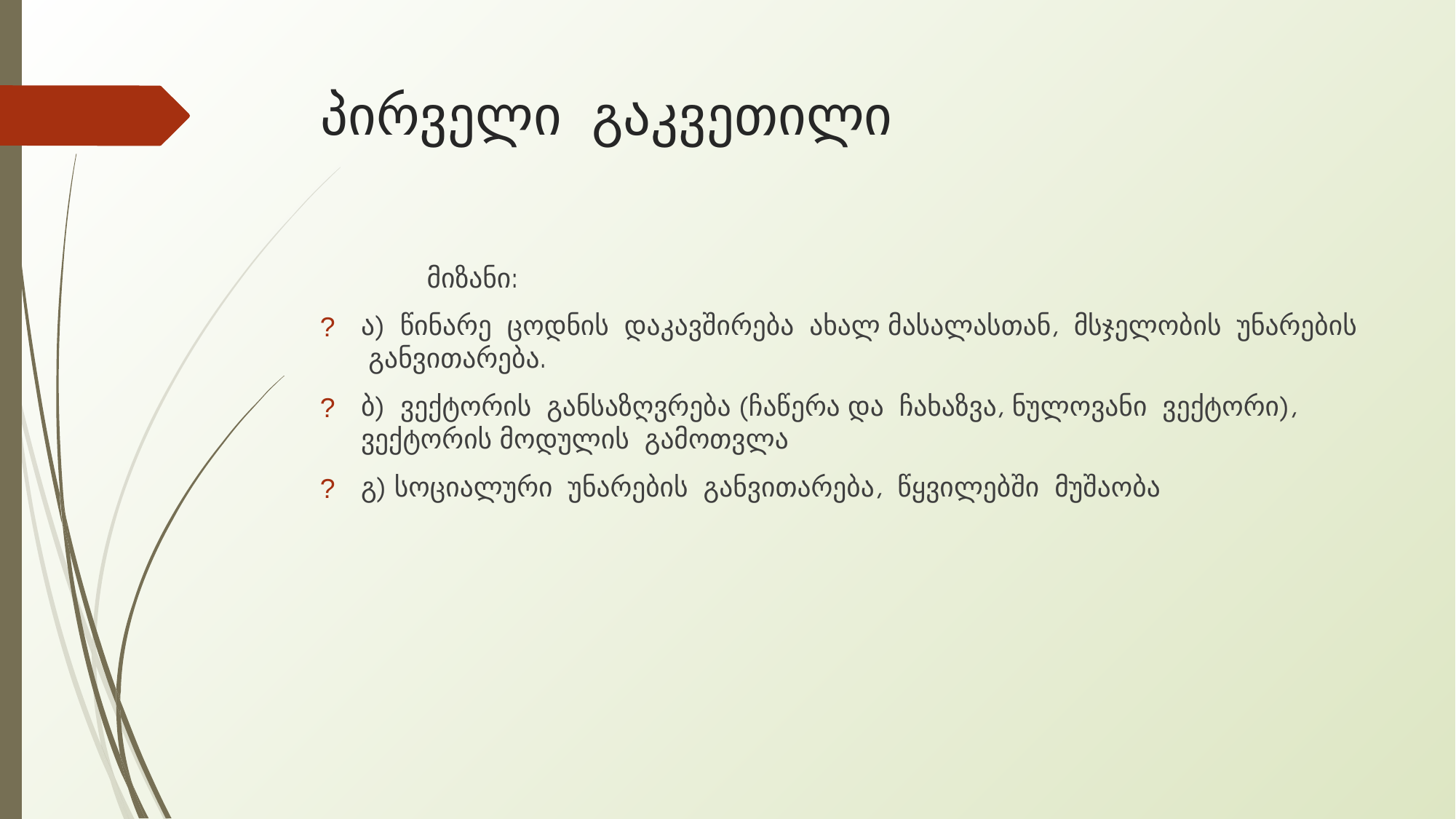

# პირველი  გაკვეთილი
              მიზანი:
ა)  წინარე  ცოდნის  დაკავშირება  ახალ მასალასთან,  მსჯელობის  უნარების  განვითარება.
ბ)  ვექტორის  განსაზღვრება (ჩაწერა და  ჩახაზვა, ნულოვანი  ვექტორი),  ვექტორის მოდულის  გამოთვლა
გ) სოციალური  უნარების  განვითარება,  წყვილებში  მუშაობა